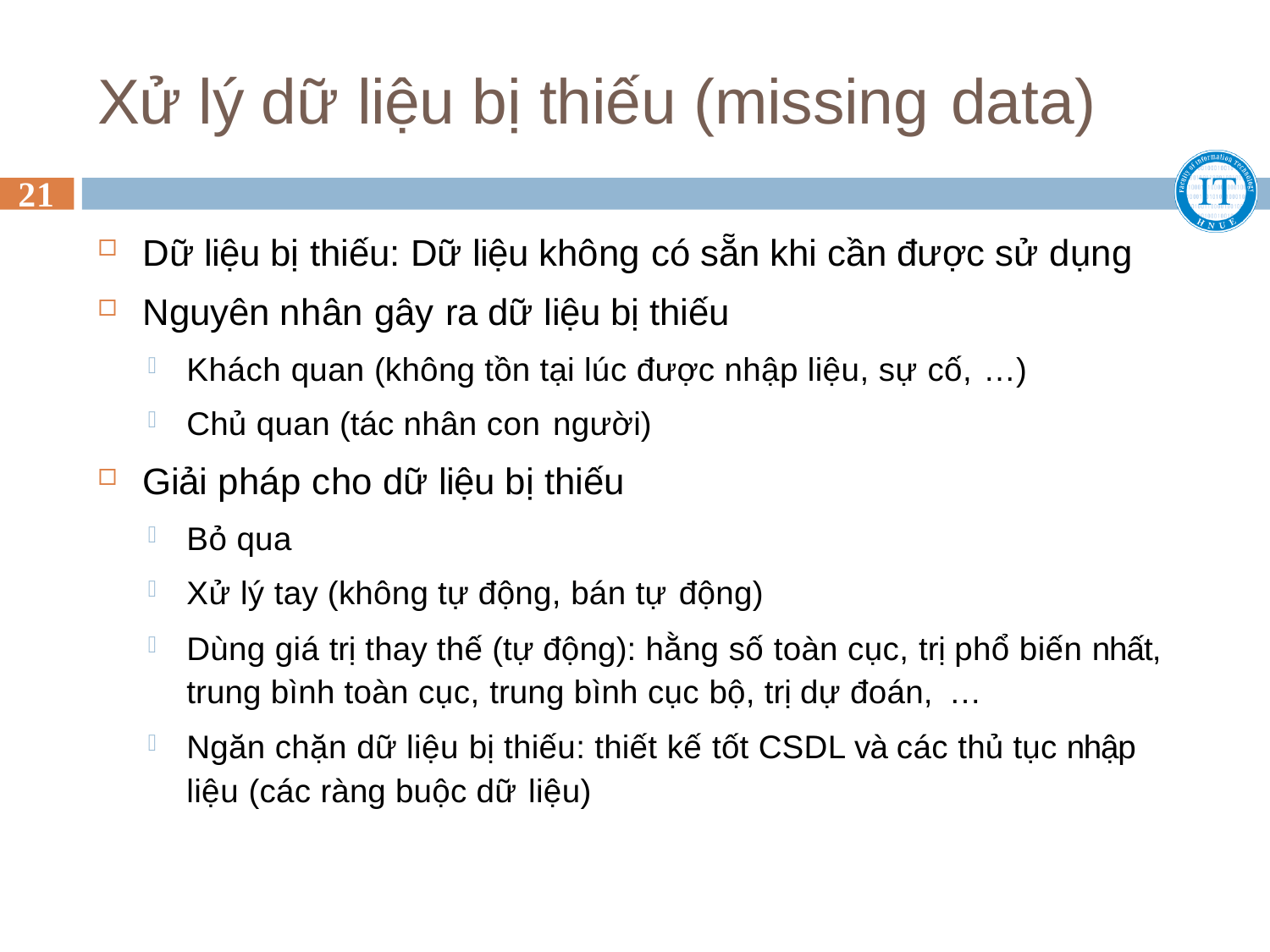

# Xử lý dữ liệu bị thiếu (missing data)
21
Dữ liệu bị thiếu: Dữ liệu không có sẵn khi cần được sử dụng
Nguyên nhân gây ra dữ liệu bị thiếu
Khách quan (không tồn tại lúc được nhập liệu, sự cố, …)
Chủ quan (tác nhân con người)
Giải pháp cho dữ liệu bị thiếu
Bỏ qua
Xử lý tay (không tự động, bán tự động)
Dùng giá trị thay thế (tự động): hằng số toàn cục, trị phổ biến nhất,  trung bình toàn cục, trung bình cục bộ, trị dự đoán, …
Ngăn chặn dữ liệu bị thiếu: thiết kế tốt CSDL và các thủ tục nhập  liệu (các ràng buộc dữ liệu)